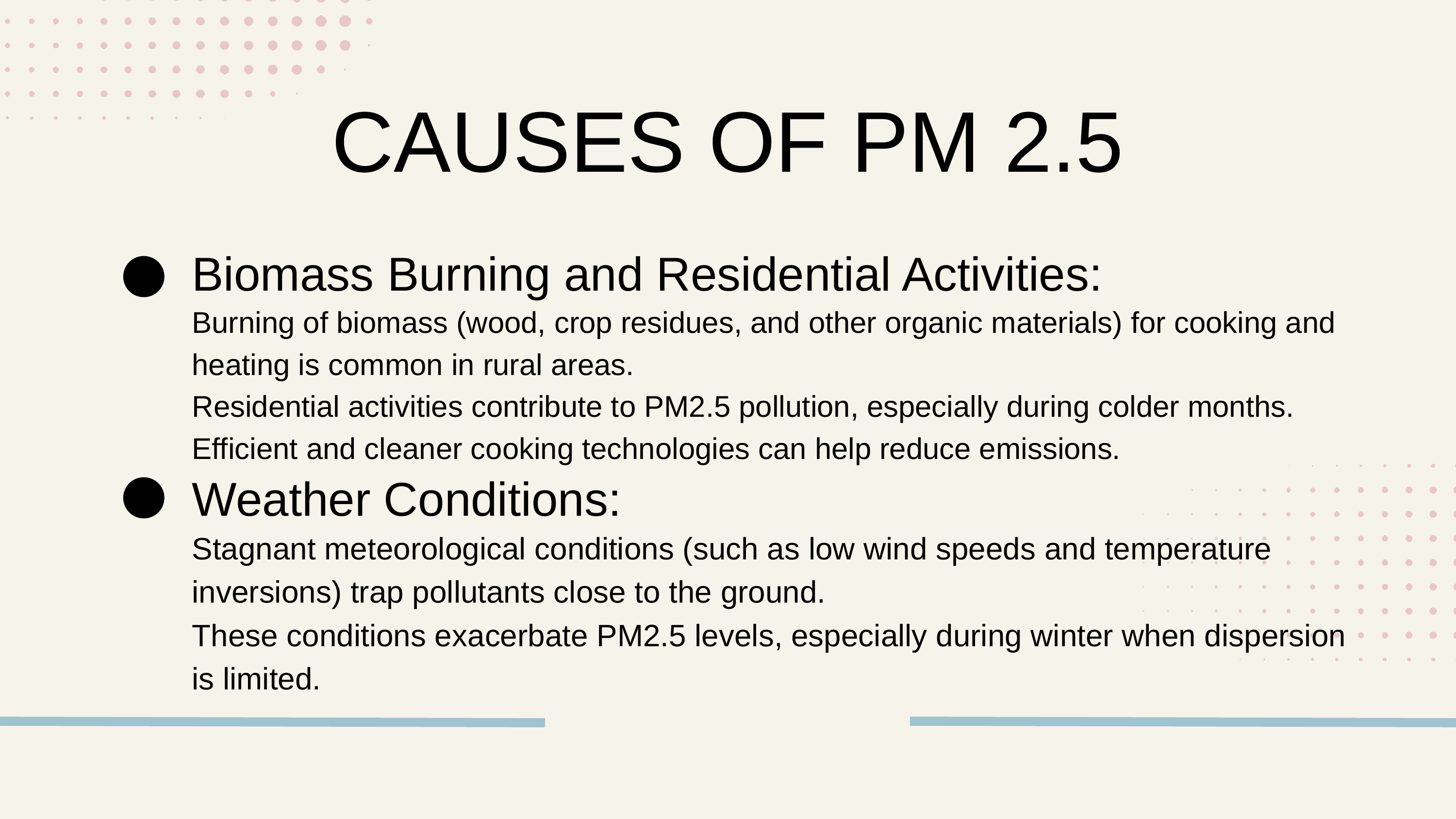

CAUSES OF PM 2.5
Biomass Burning and Residential Activities:

Burning of biomass (wood, crop residues, and other organic materials) for cooking and heating is common in rural areas.
Residential activities contribute to PM2.5 pollution, especially during colder months.
Efficient and cleaner cooking technologies can help reduce emissions.

Weather Conditions:

Stagnant meteorological conditions (such as low wind speeds and temperature inversions) trap pollutants close to the ground.
These conditions exacerbate PM2.5 levels, especially during winter when dispersion is limited.